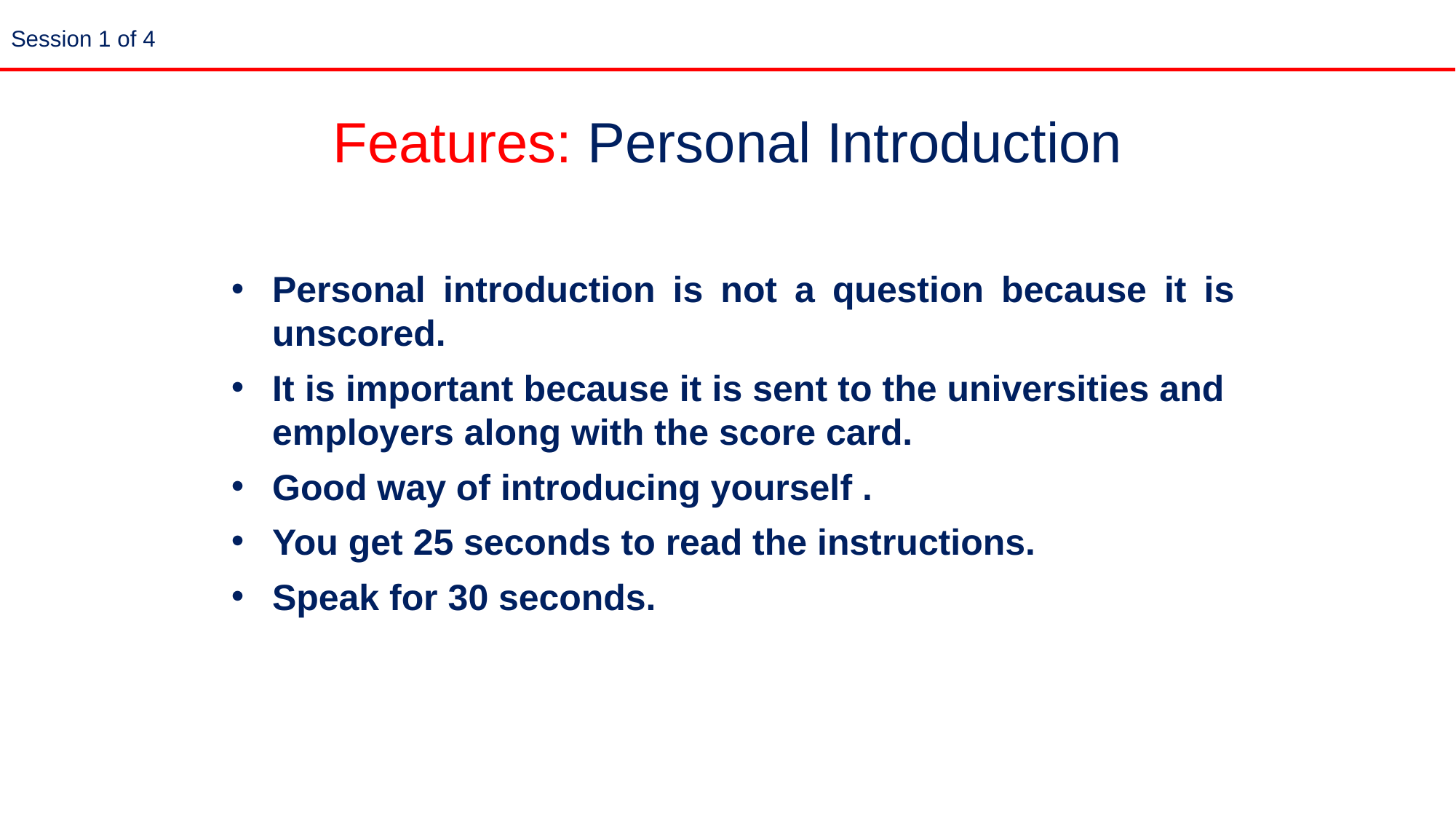

Session 1 of 4
Features: Personal Introduction
Personal introduction is not a question because it is unscored.
It is important because it is sent to the universities and  employers along with the score card.
Good way of introducing yourself .
You get 25 seconds to read the instructions.
Speak for 30 seconds.